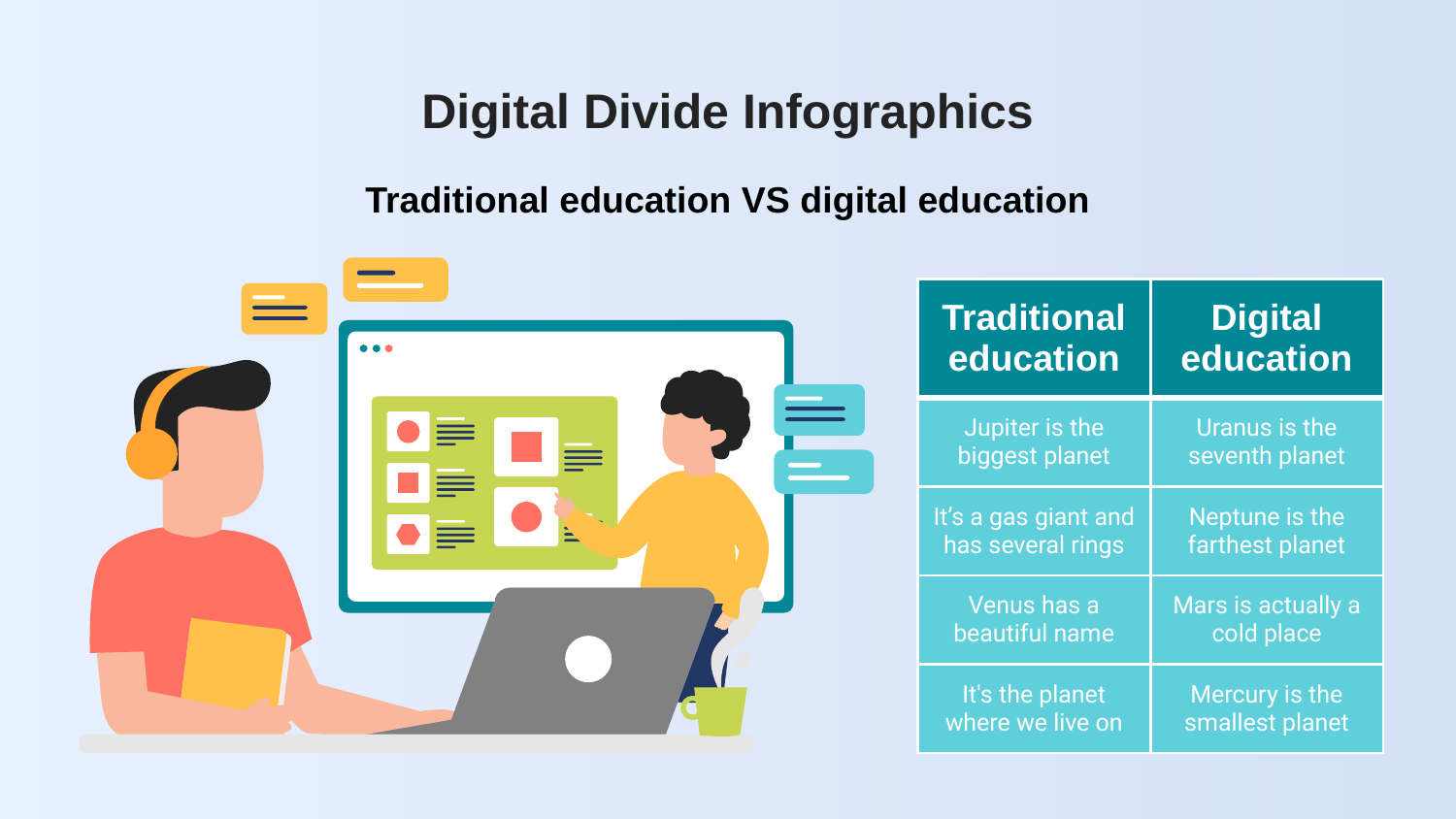

# Digital Divide Infographics
Traditional education VS digital education

| Traditional education | Digital education |
| --- | --- |
| Jupiter is the biggest planet | Uranus is the seventh planet |
| It’s a gas giant and has several rings | Neptune is the farthest planet |
| Venus has a beautiful name | Mars is actually a cold place |
| It's the planet where we live on | Mercury is the smallest planet |